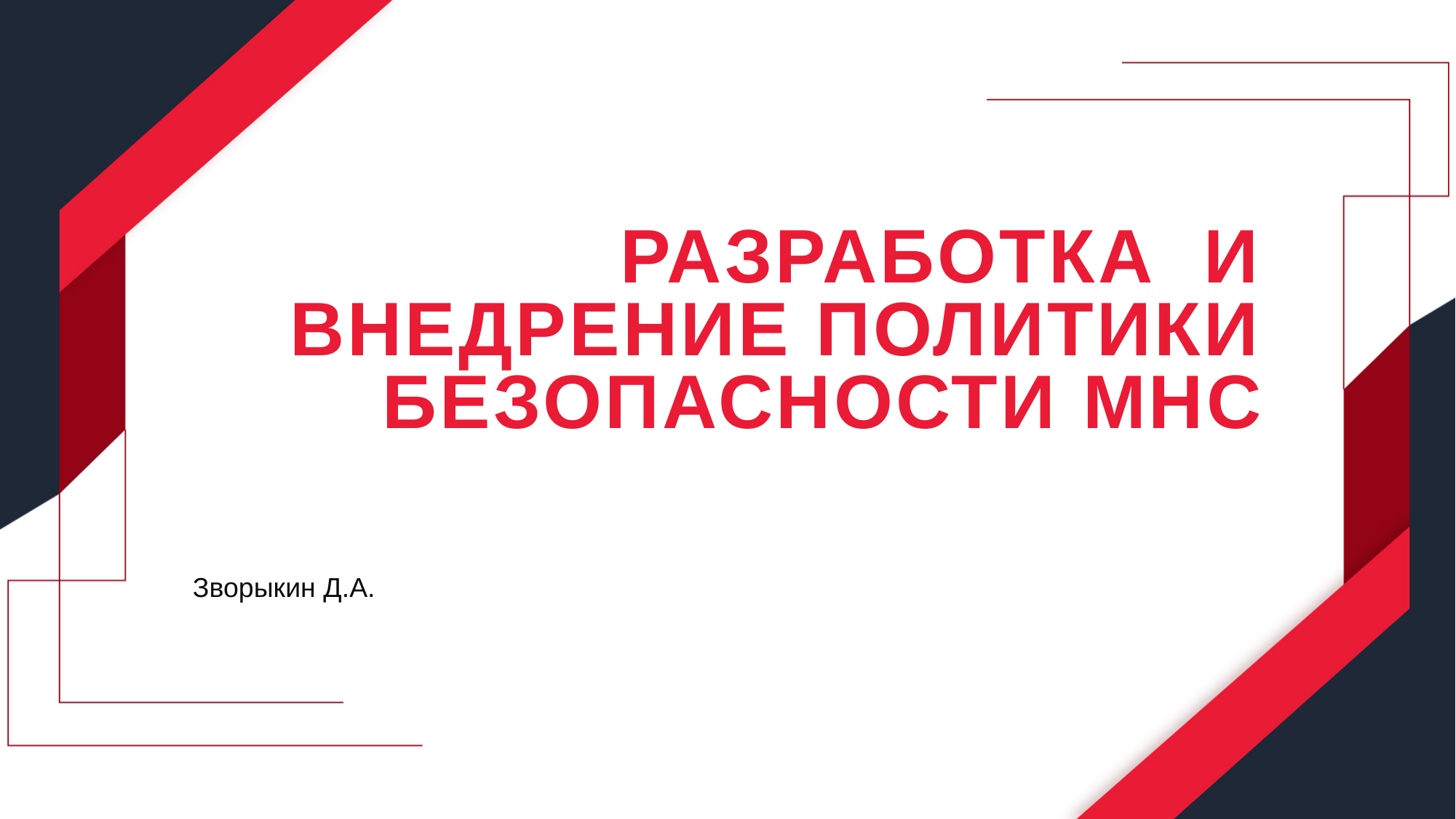

# Разработка  и внедрение политики безопасности МНС
Зворыкин Д.А.